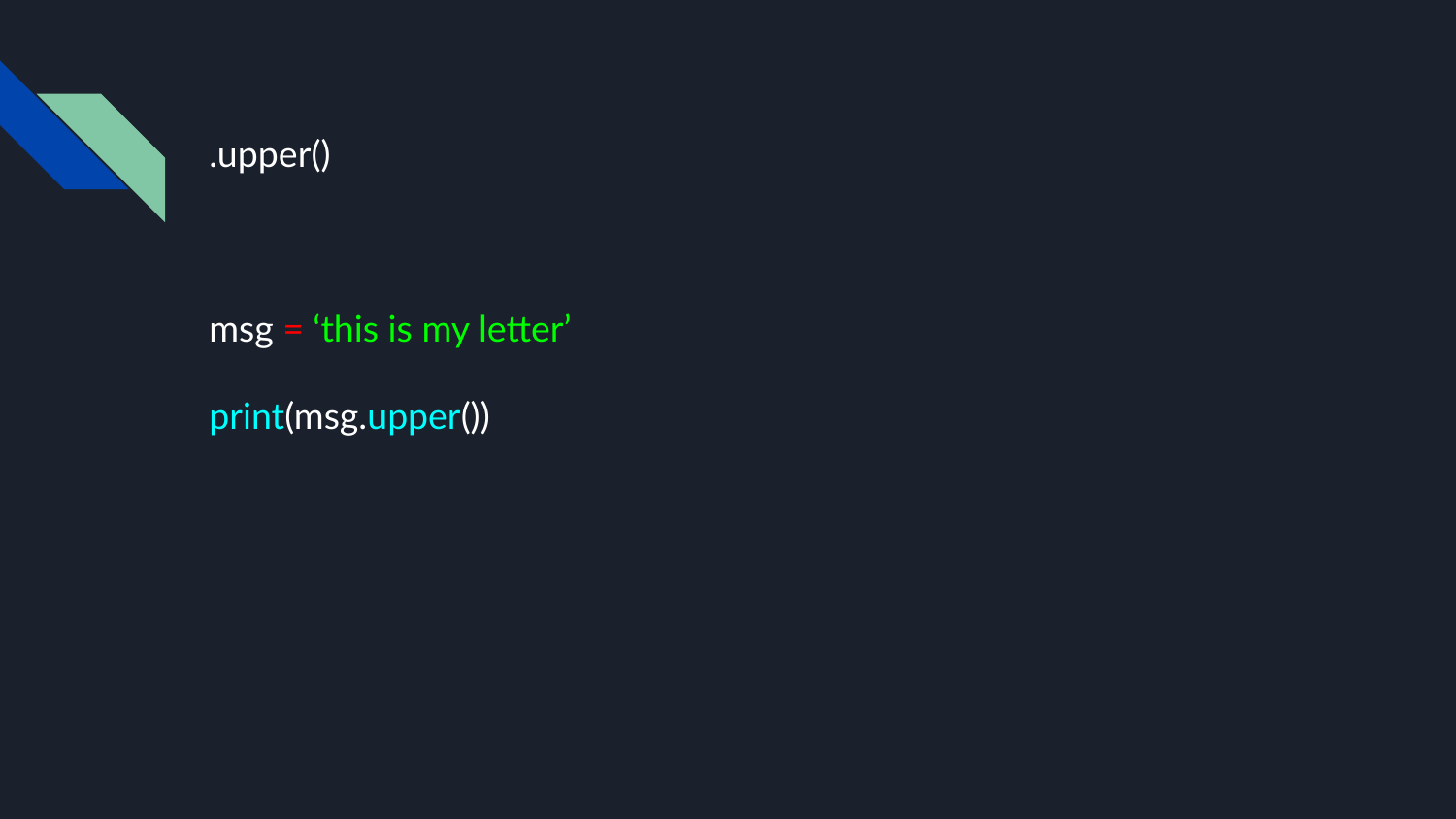

.upper()

msg = ‘this is my letter’

print(msg.upper())